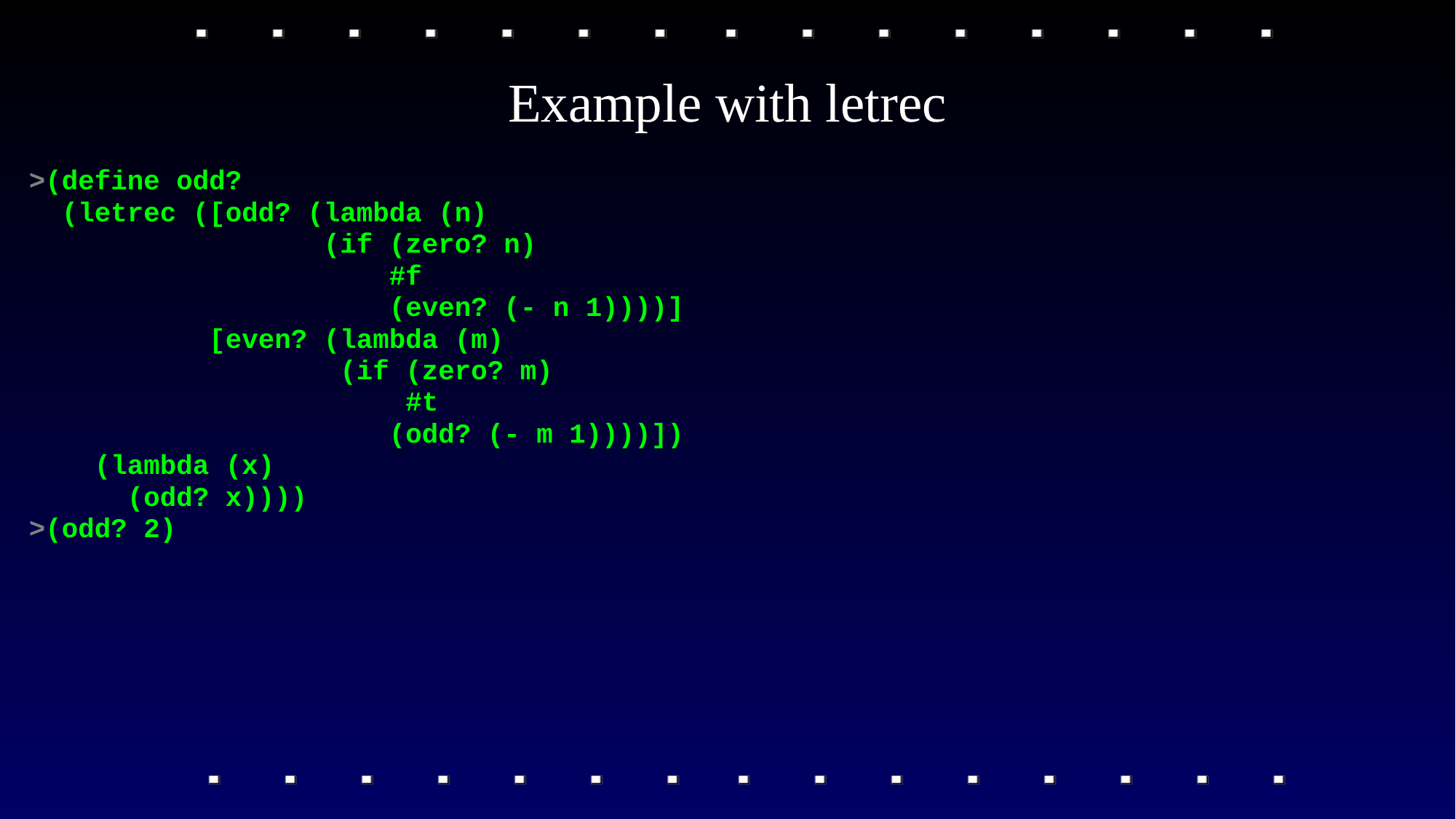

# Example with letrec

>(define odd?
  (letrec ([odd? (lambda (n)
                  (if (zero? n)
                      #f
                      (even? (- n 1))))]
           [even? (lambda (m)
                   (if (zero? m)
                       #t
                      (odd? (- m 1))))])
    (lambda (x)
      (odd? x))))
>(odd? 2)